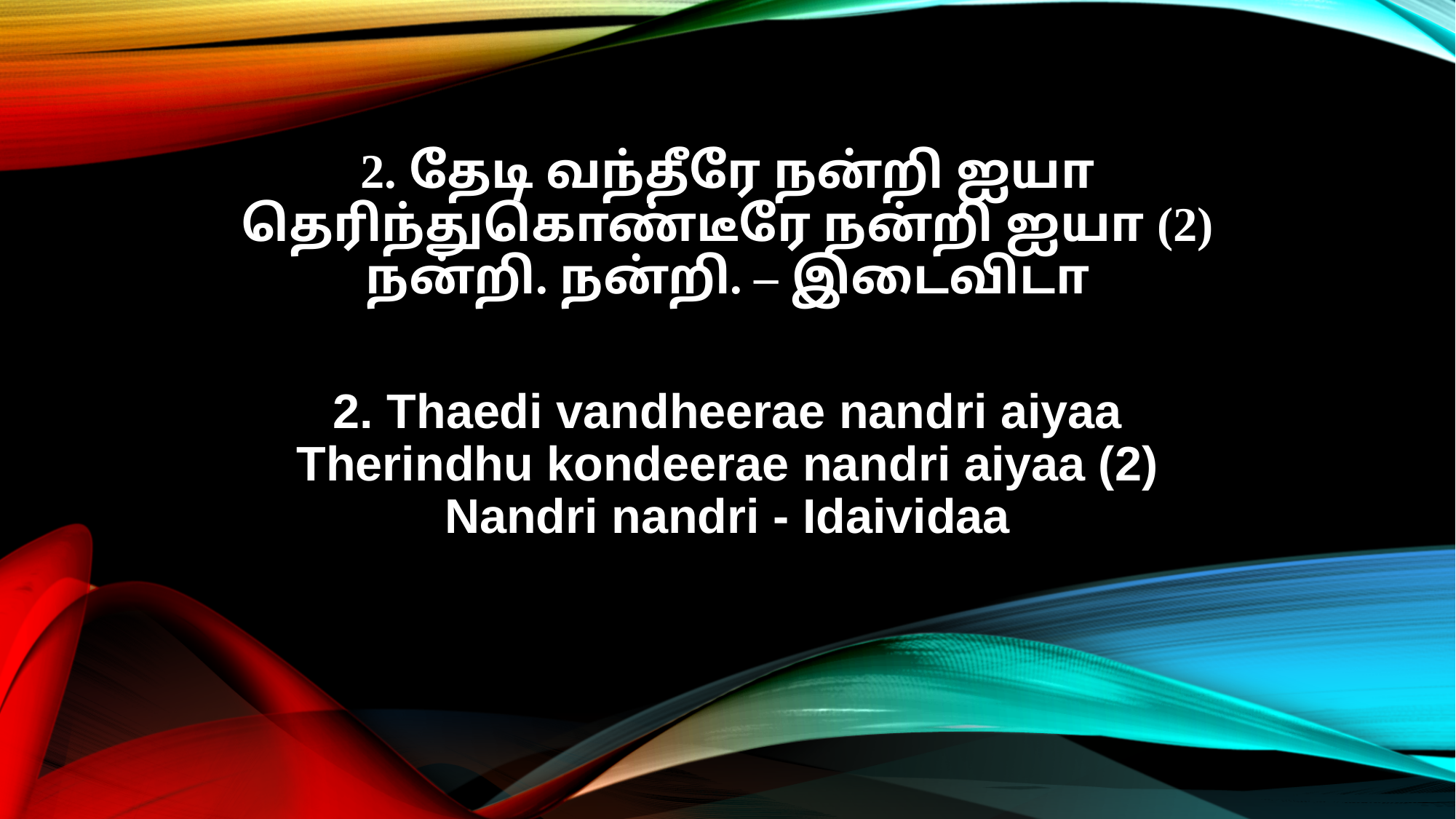

2. தேடி வந்தீரே நன்றி ஐயா
தெரிந்துகொண்டீரே நன்றி ஐயா (2)
நன்றி. நன்றி. – இடைவிடா

2. Thaedi vandheerae nandri aiyaa
Therindhu kondeerae nandri aiyaa (2)
Nandri nandri - Idaividaa